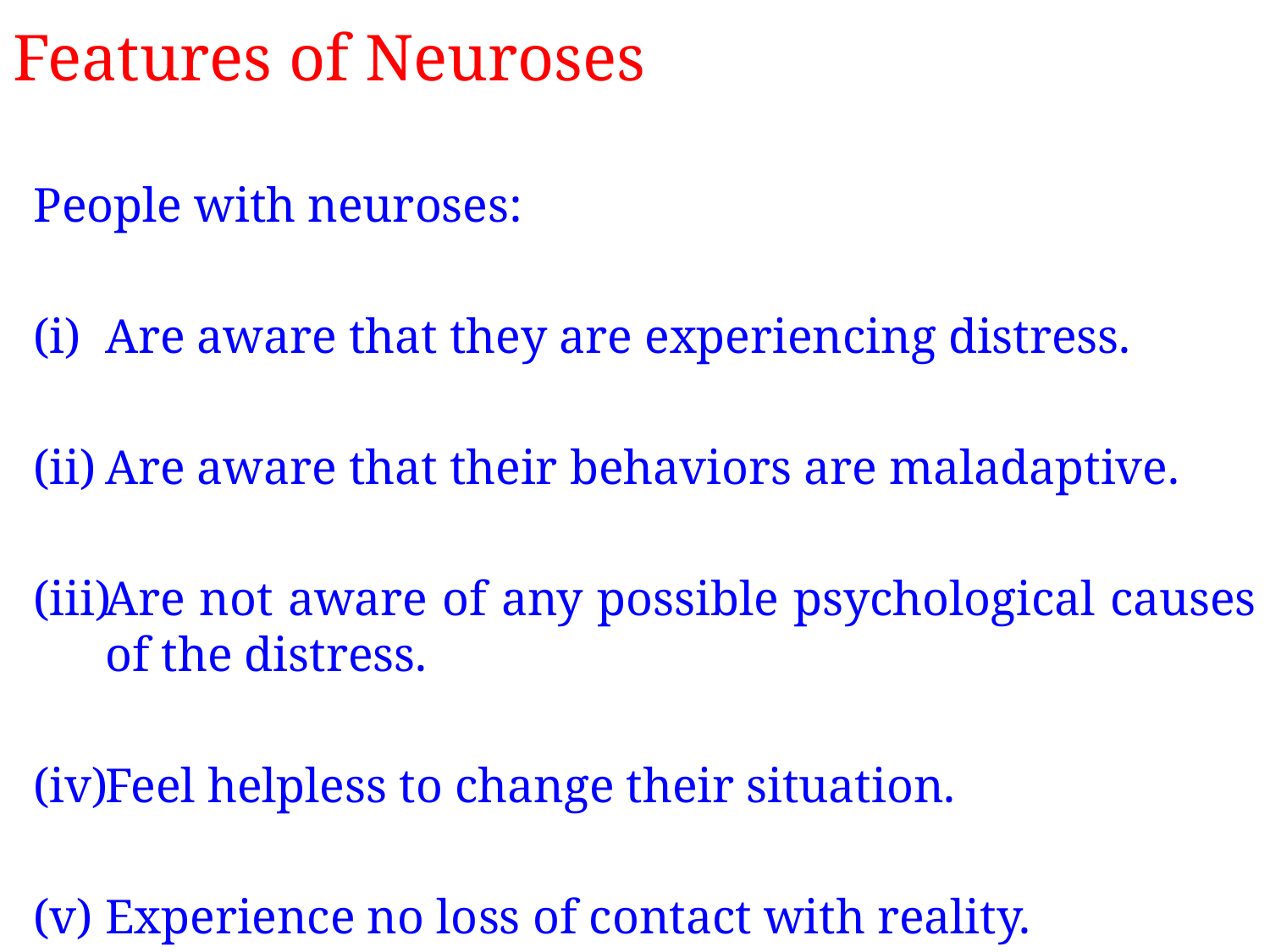

# Features of Neuroses
People with neuroses:

Are aware that they are experiencing distress.

Are aware that their behaviors are maladaptive.

Are not aware of any possible psychological causes of the distress.

Feel helpless to change their situation.

Experience no loss of contact with reality.